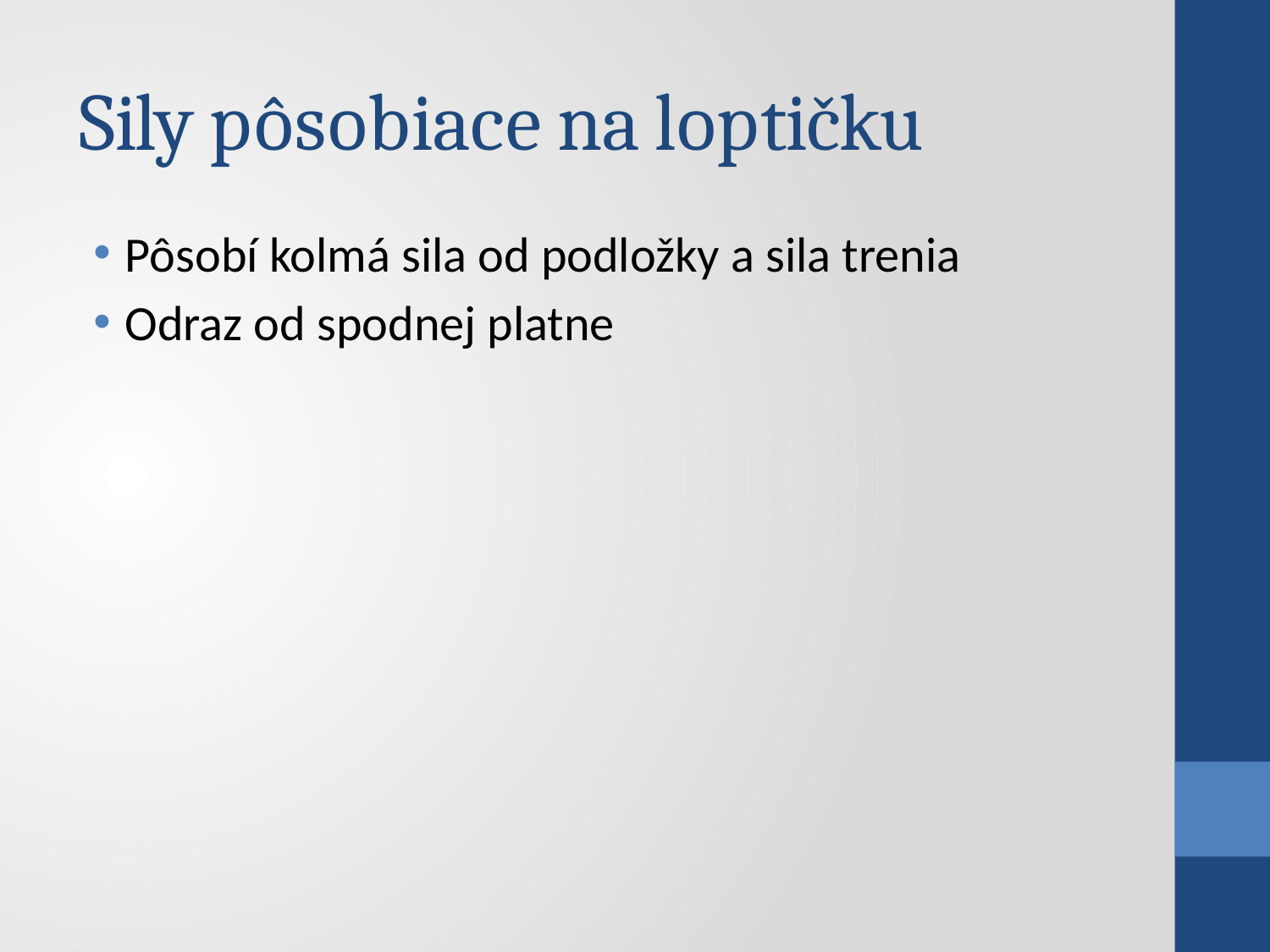

# Sily pôsobiace na loptičku
Pôsobí kolmá sila od podložky a sila trenia
Odraz od spodnej platne